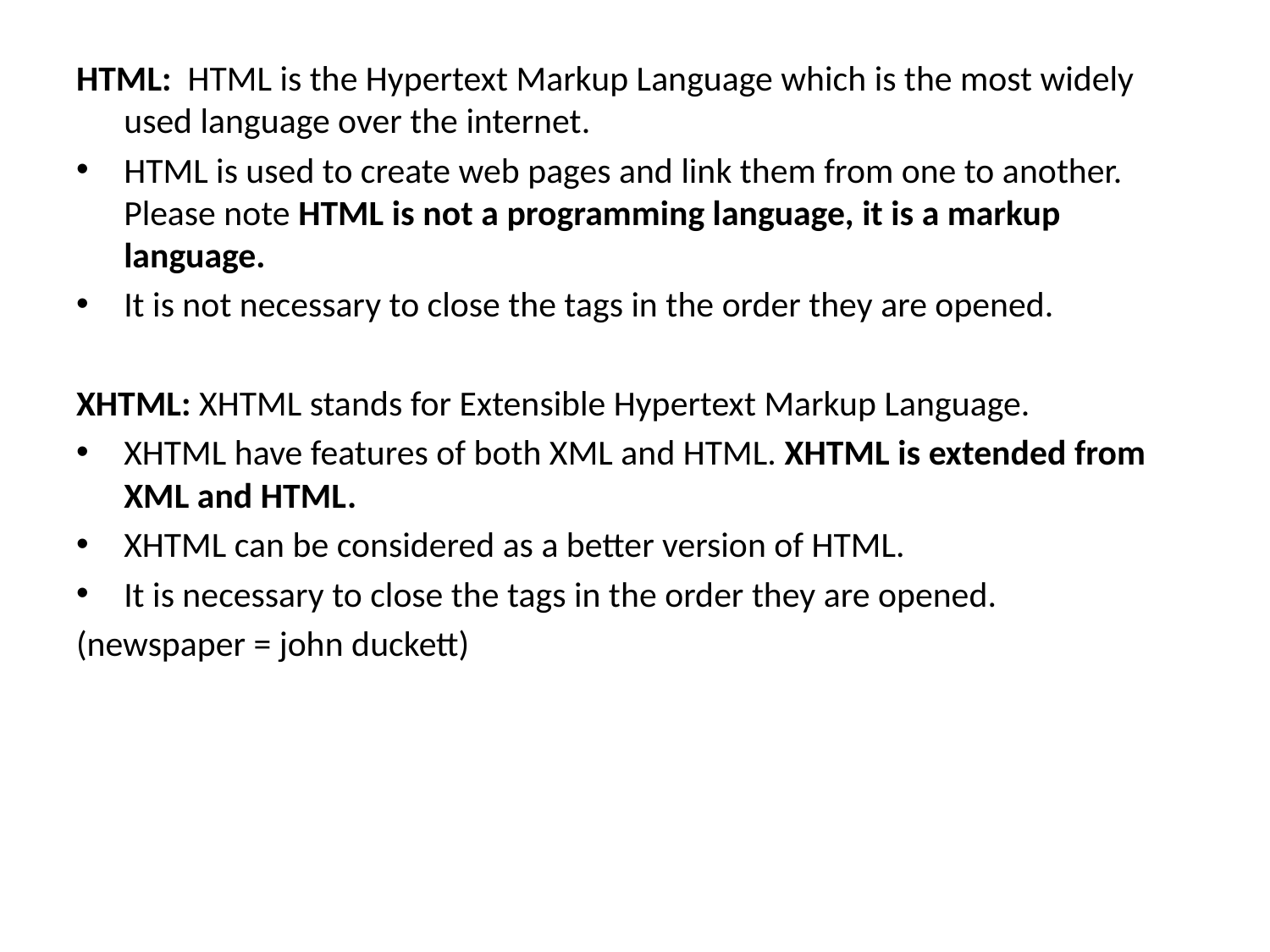

HTML:  HTML is the Hypertext Markup Language which is the most widely used language over the internet.
HTML is used to create web pages and link them from one to another. Please note HTML is not a programming language, it is a markup language.
It is not necessary to close the tags in the order they are opened.

XHTML: XHTML stands for Extensible Hypertext Markup Language.
XHTML have features of both XML and HTML. XHTML is extended from XML and HTML.
XHTML can be considered as a better version of HTML.
It is necessary to close the tags in the order they are opened.
(newspaper = john duckett)